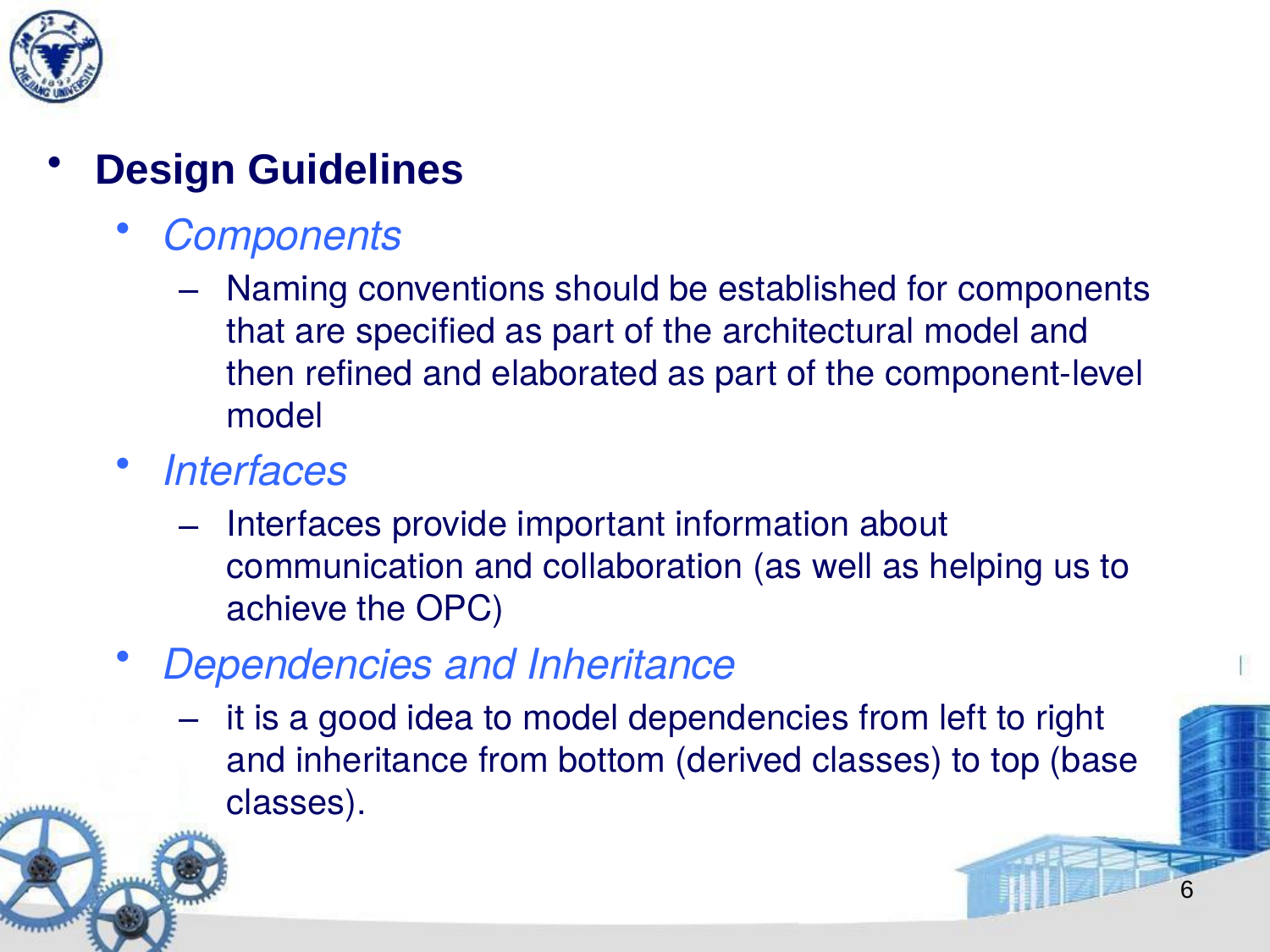

Design Guidelines
Components
Naming conventions should be established for components that are specified as part of the architectural model and then refined and elaborated as part of the component-level model
Interfaces
Interfaces provide important information about communication and collaboration (as well as helping us to achieve the OPC)
Dependencies and Inheritance
it is a good idea to model dependencies from left to right and inheritance from bottom (derived classes) to top (base classes).
6